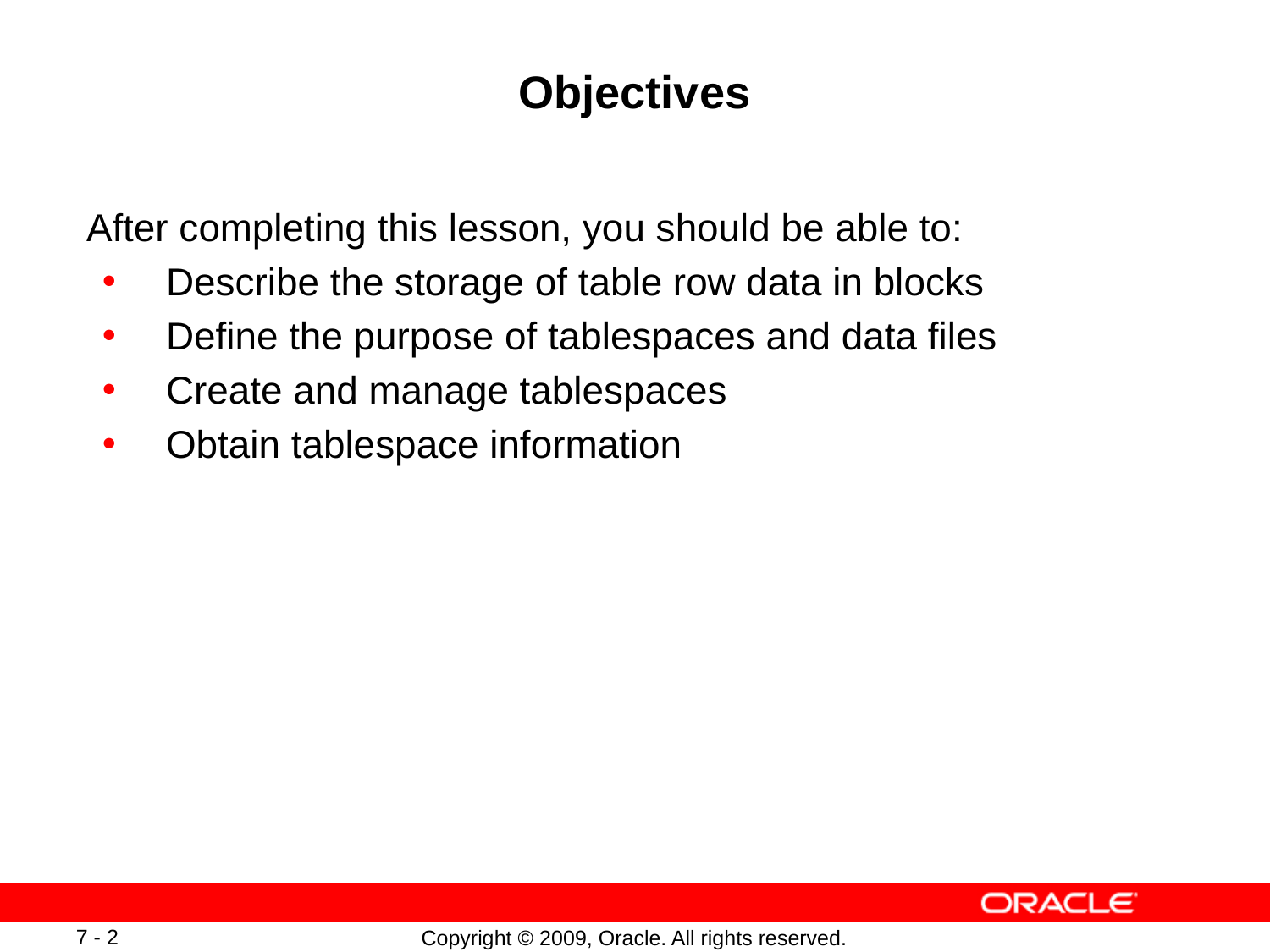

# Objectives
After completing this lesson, you should be able to:
Describe the storage of table row data in blocks
Define the purpose of tablespaces and data files
Create and manage tablespaces
Obtain tablespace information